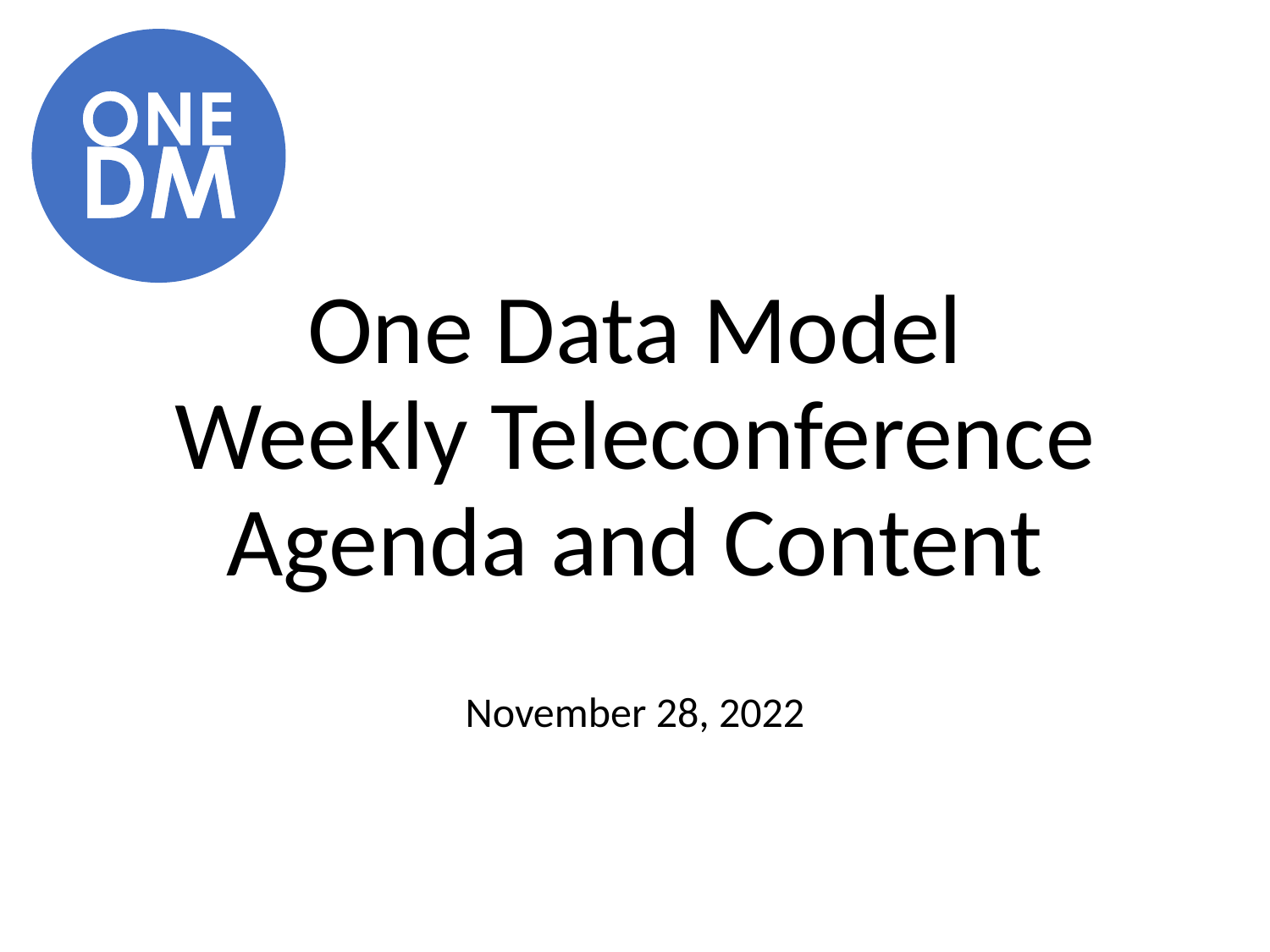

# One Data Model Weekly Teleconference Agenda and Content

November 28, 2022